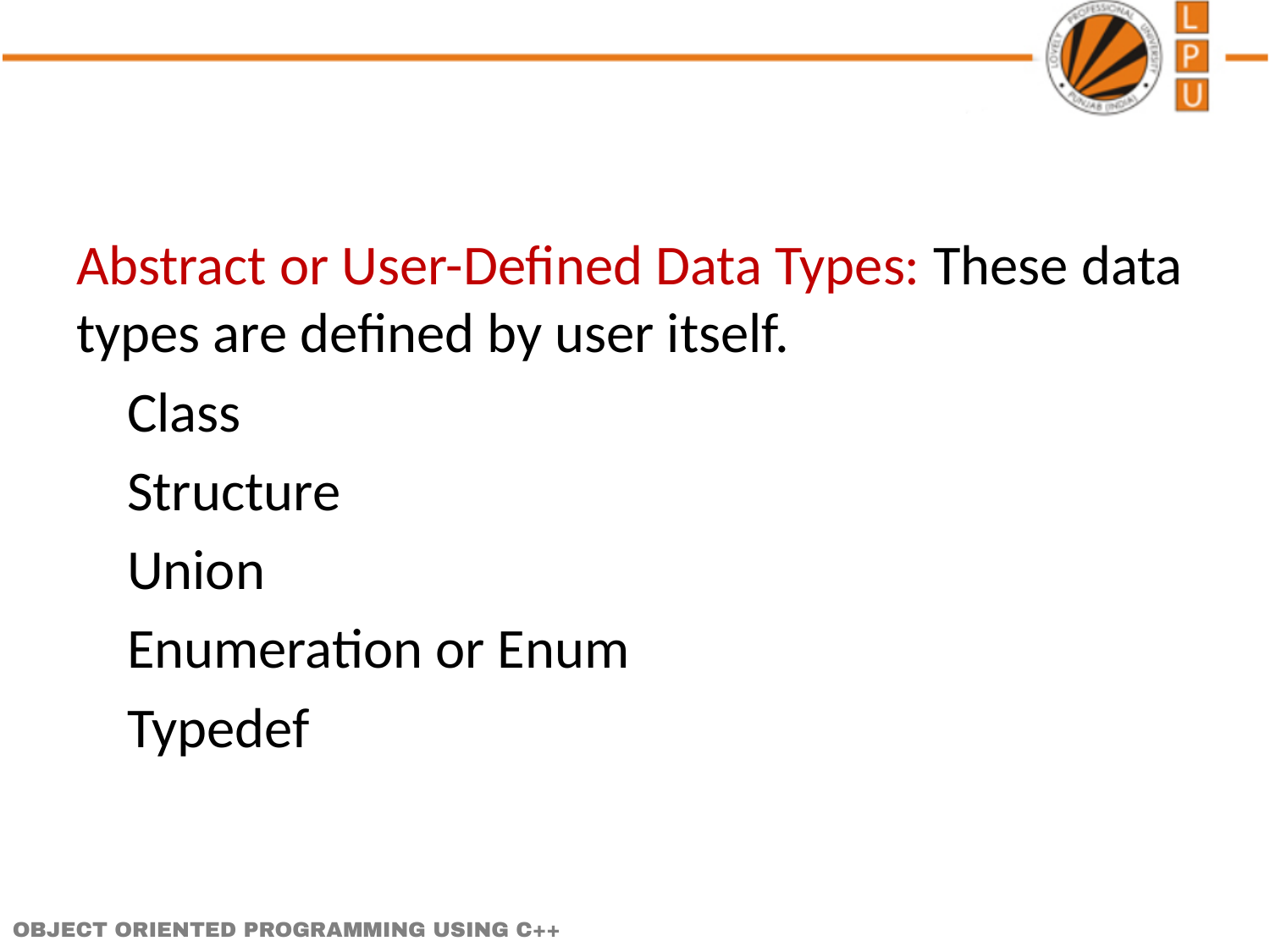

#
Abstract or User-Defined Data Types: These data types are defined by user itself.
    Class
    Structure
    Union
    Enumeration or Enum
    Typedef